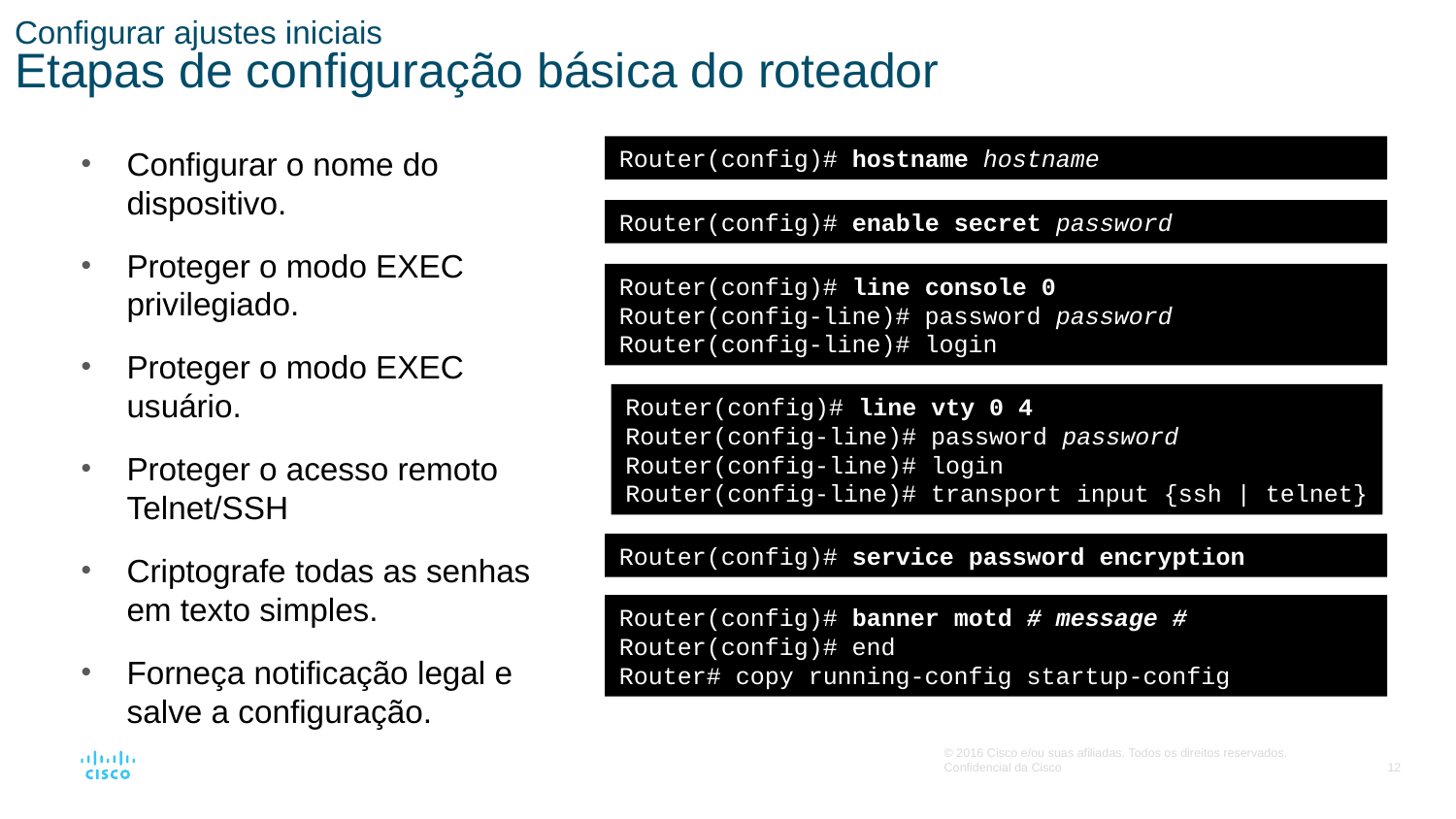

# Configurar ajustes iniciais Etapas de configuração básica do roteador
Configurar o nome do dispositivo.
Proteger o modo EXEC privilegiado.
Proteger o modo EXEC usuário.
Proteger o acesso remoto Telnet/SSH
Criptografe todas as senhas em texto simples.
Forneça notificação legal e salve a configuração.
Router(config)# hostname hostname
Router(config)# enable secret password
Router(config)# line console 0
Router(config-line)# password password
Router(config-line)# login
Router(config)# line vty 0 4
Router(config-line)# password password
Router(config-line)# login
Router(config-line)# transport input {ssh | telnet}
Router(config)# service password encryption
Router(config)# banner motd # message #
Router(config)# end
Router# copy running-config startup-config